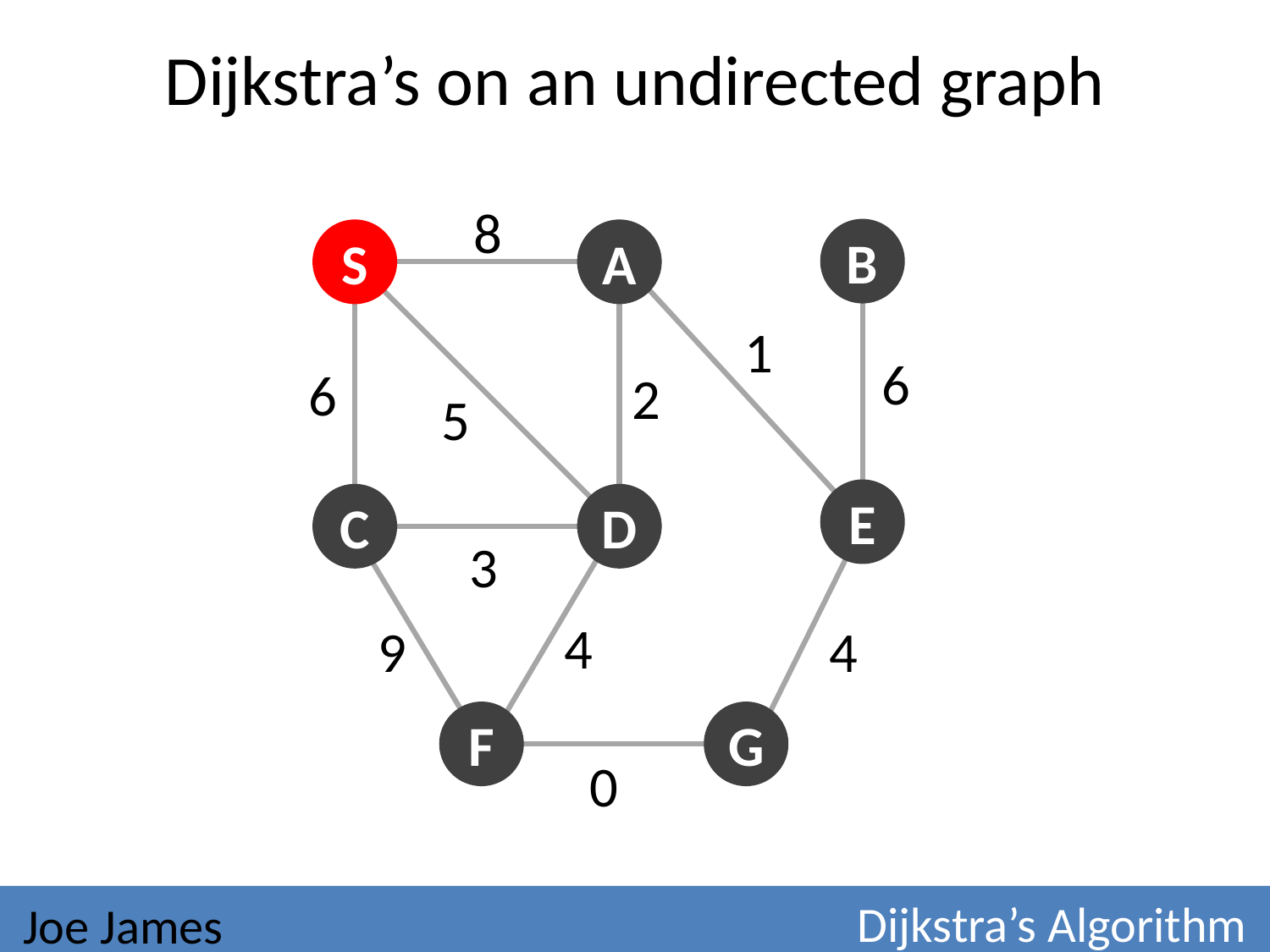

Dijkstra’s on an undirected graph
8
B
S
A
E
C
D
F
G
1
6
6
2
5
3
4
9
4
0